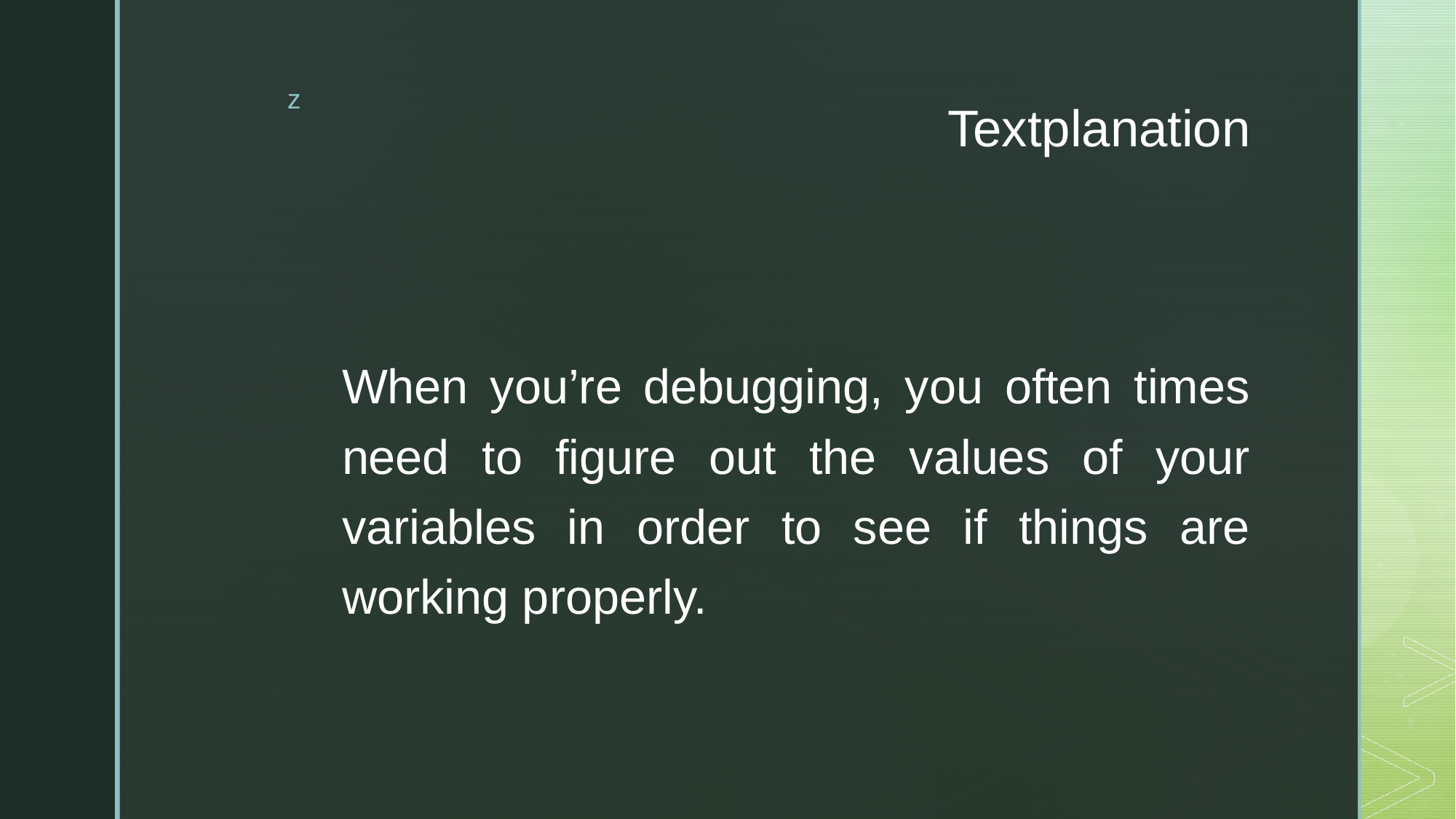

# Textplanation
When you’re debugging, you often times need to figure out the values of your variables in order to see if things are working properly.